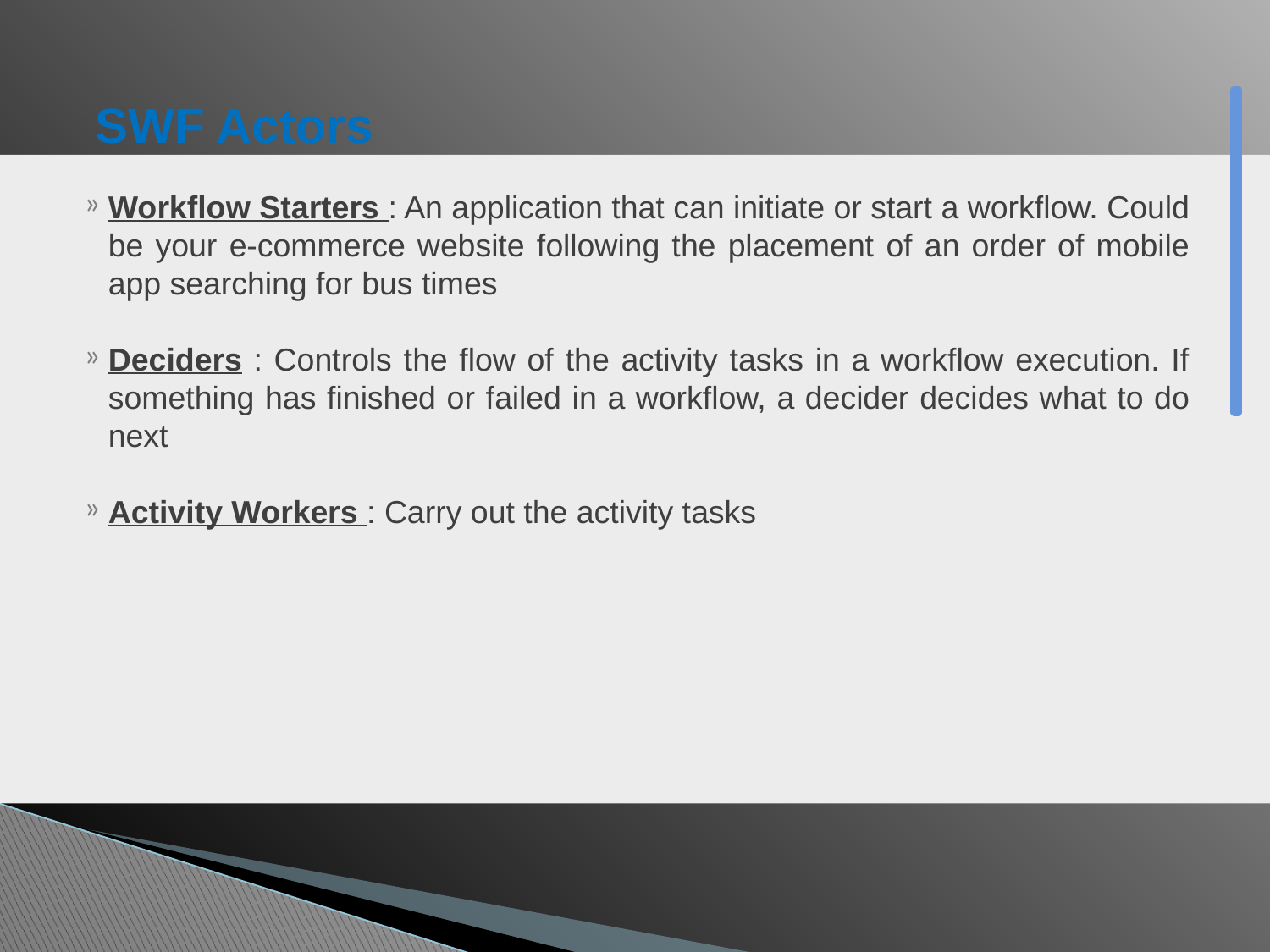

# SWF Actors

Workflow Starters : An application that can initiate or start a workflow. Could be your e-commerce website following the placement of an order of mobile app searching for bus times

Deciders : Controls the flow of the activity tasks in a workflow execution. If something has finished or failed in a workflow, a decider decides what to do next

Activity Workers : Carry out the activity tasks